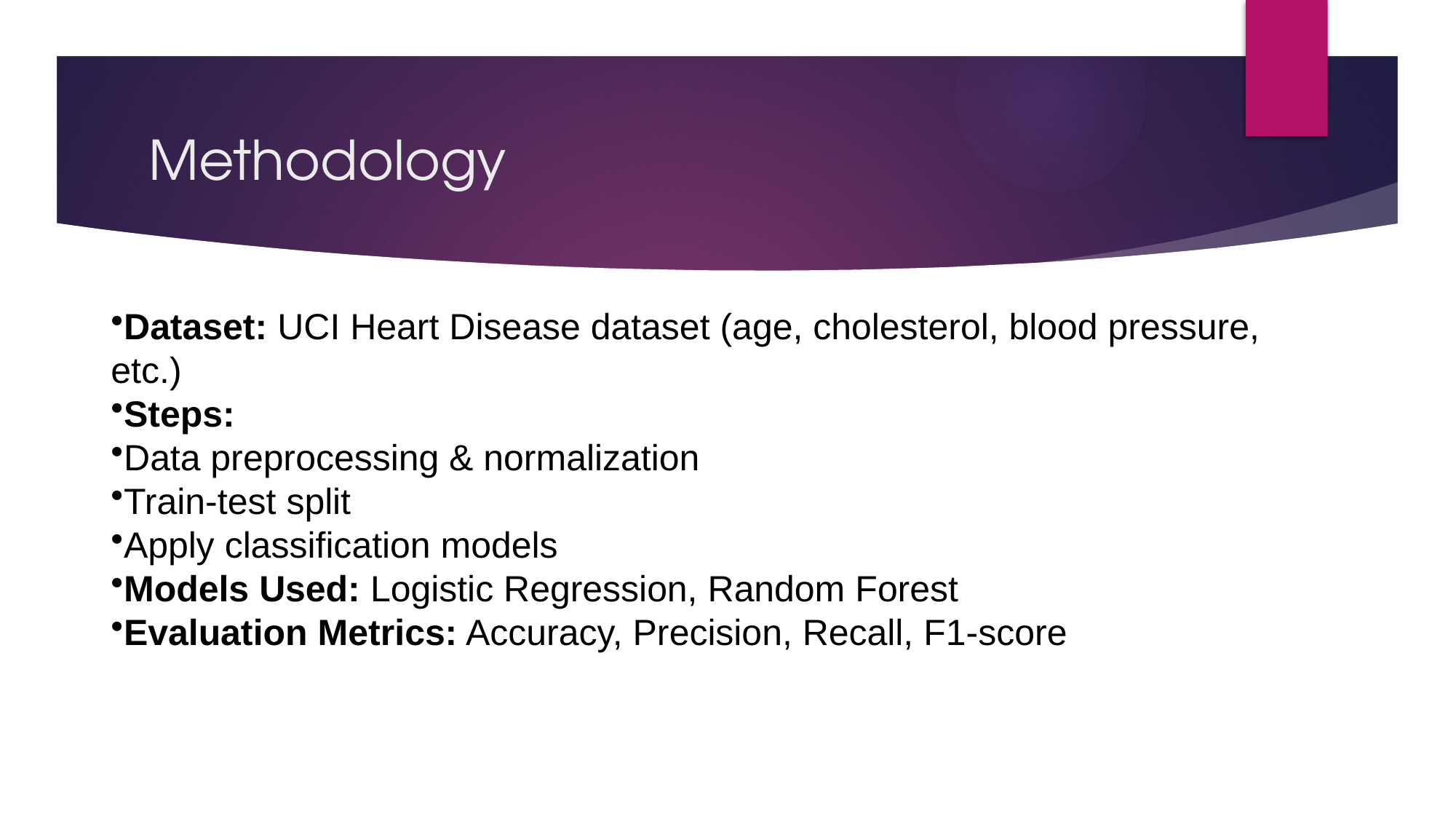

# Methodology
Dataset: UCI Heart Disease dataset (age, cholesterol, blood pressure, etc.)
Steps:
Data preprocessing & normalization
Train-test split
Apply classification models
Models Used: Logistic Regression, Random Forest
Evaluation Metrics: Accuracy, Precision, Recall, F1-score